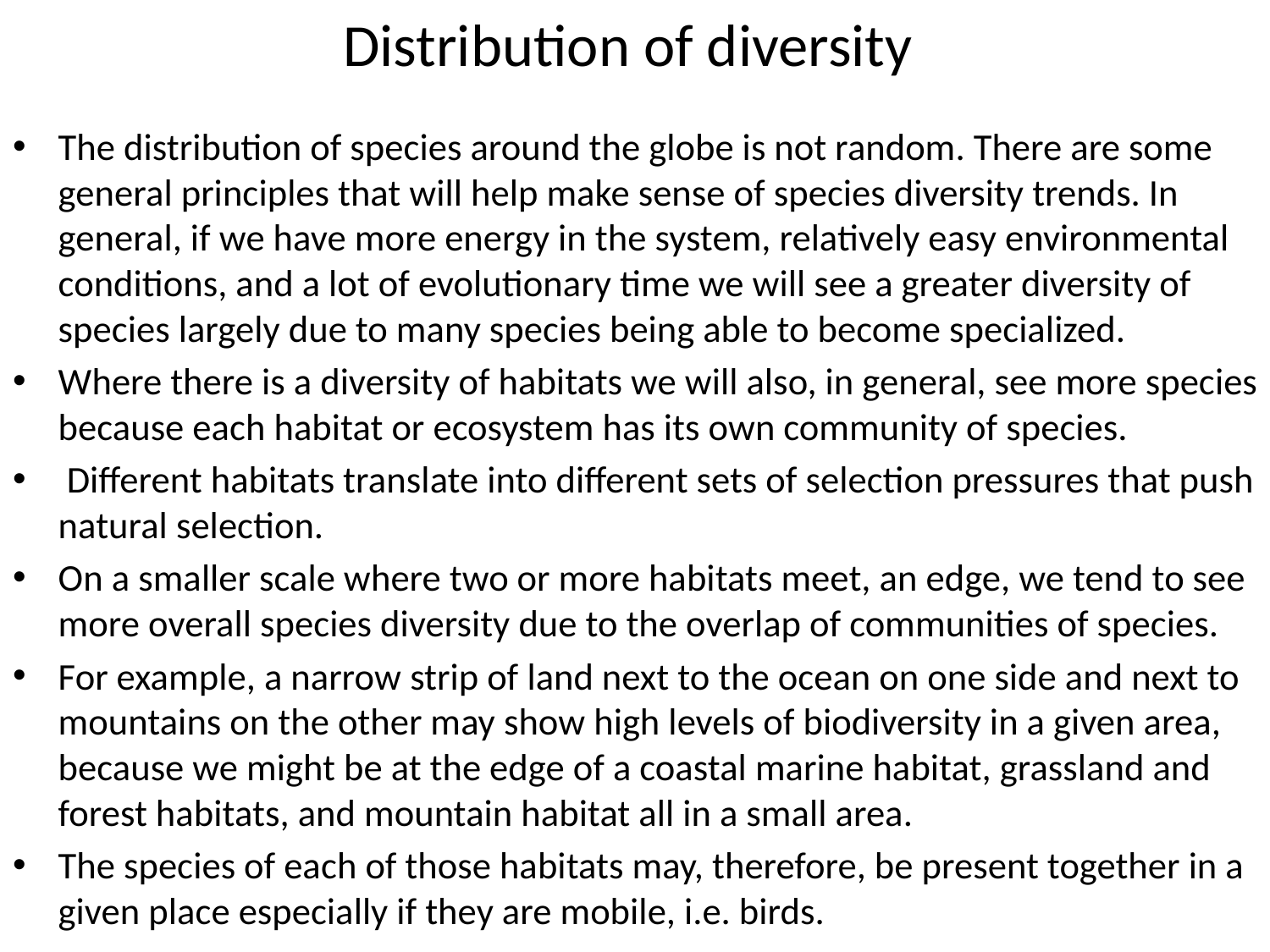

# Distribution of diversity
The distribution of species around the globe is not random. There are some general principles that will help make sense of species diversity trends. In general, if we have more energy in the system, relatively easy environmental conditions, and a lot of evolutionary time we will see a greater diversity of species largely due to many species being able to become specialized.
Where there is a diversity of habitats we will also, in general, see more species because each habitat or ecosystem has its own community of species.
 Different habitats translate into different sets of selection pressures that push natural selection.
On a smaller scale where two or more habitats meet, an edge, we tend to see more overall species diversity due to the overlap of communities of species.
For example, a narrow strip of land next to the ocean on one side and next to mountains on the other may show high levels of biodiversity in a given area, because we might be at the edge of a coastal marine habitat, grassland and forest habitats, and mountain habitat all in a small area.
The species of each of those habitats may, therefore, be present together in a given place especially if they are mobile, i.e. birds.